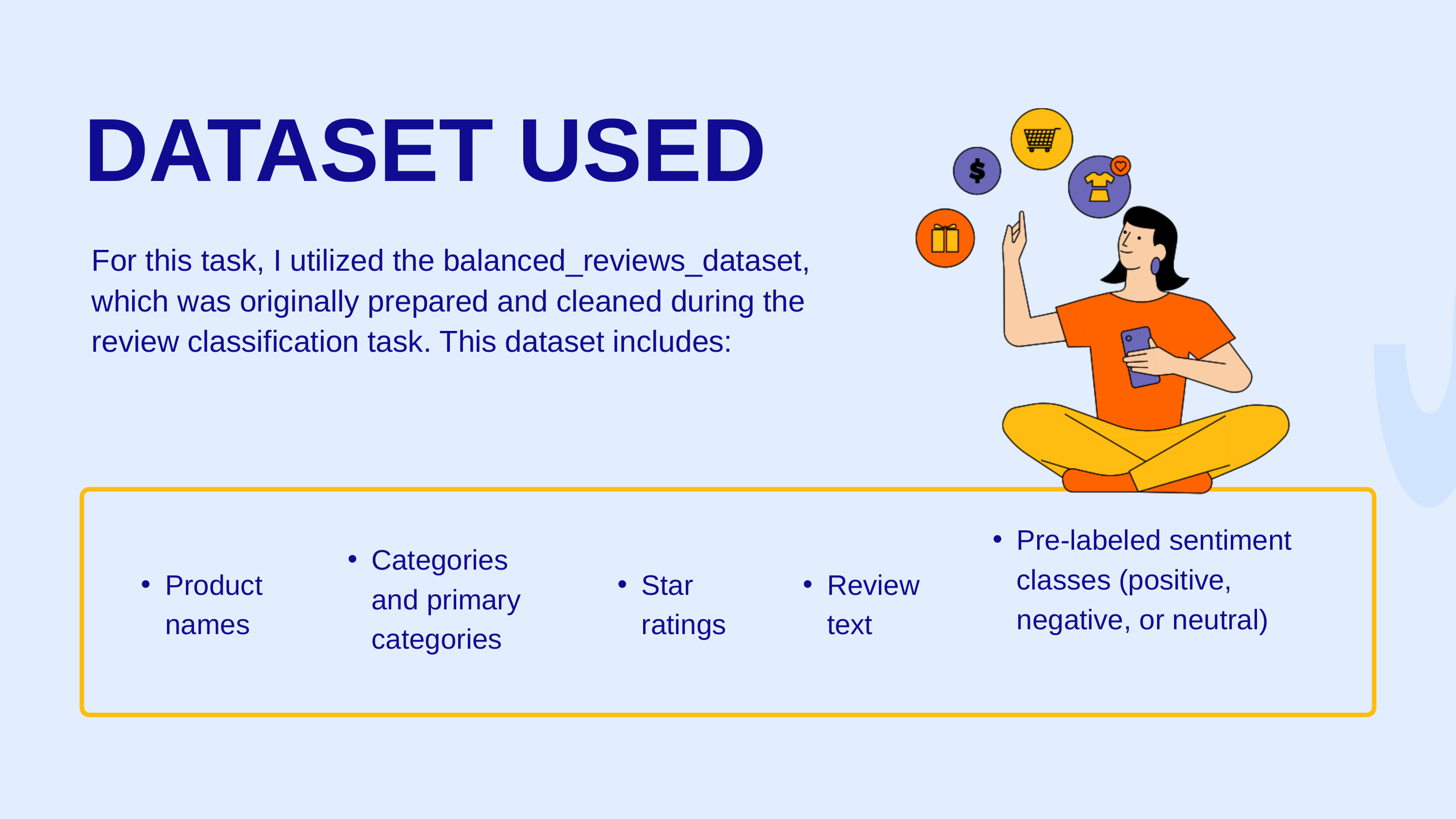

DATASET USED
For this task, I utilized the balanced_reviews_dataset, which was originally prepared and cleaned during the review classification task. This dataset includes:

Pre-labeled sentiment classes (positive, negative, or neutral)
Categories and primary categories
Product names
Star ratings
Review text